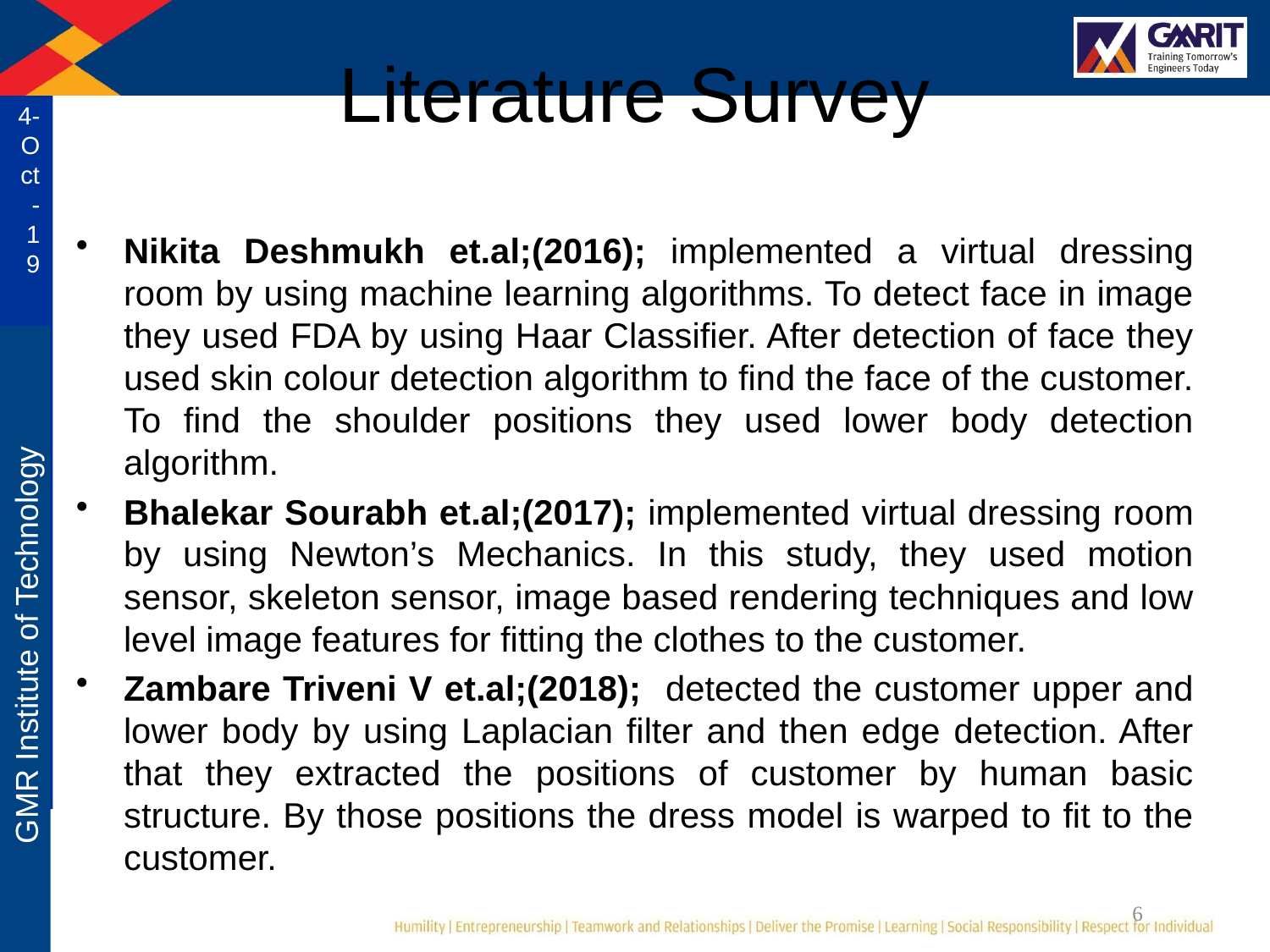

# Literature Survey
4-Oct-19
Nikita Deshmukh et.al;(2016); implemented a virtual dressing room by using machine learning algorithms. To detect face in image they used FDA by using Haar Classifier. After detection of face they used skin colour detection algorithm to find the face of the customer. To find the shoulder positions they used lower body detection algorithm.
Bhalekar Sourabh et.al;(2017); implemented virtual dressing room by using Newton’s Mechanics. In this study, they used motion sensor, skeleton sensor, image based rendering techniques and low level image features for fitting the clothes to the customer.
Zambare Triveni V et.al;(2018);  detected the customer upper and lower body by using Laplacian filter and then edge detection. After that they extracted the positions of customer by human basic structure. By those positions the dress model is warped to fit to the customer.
6